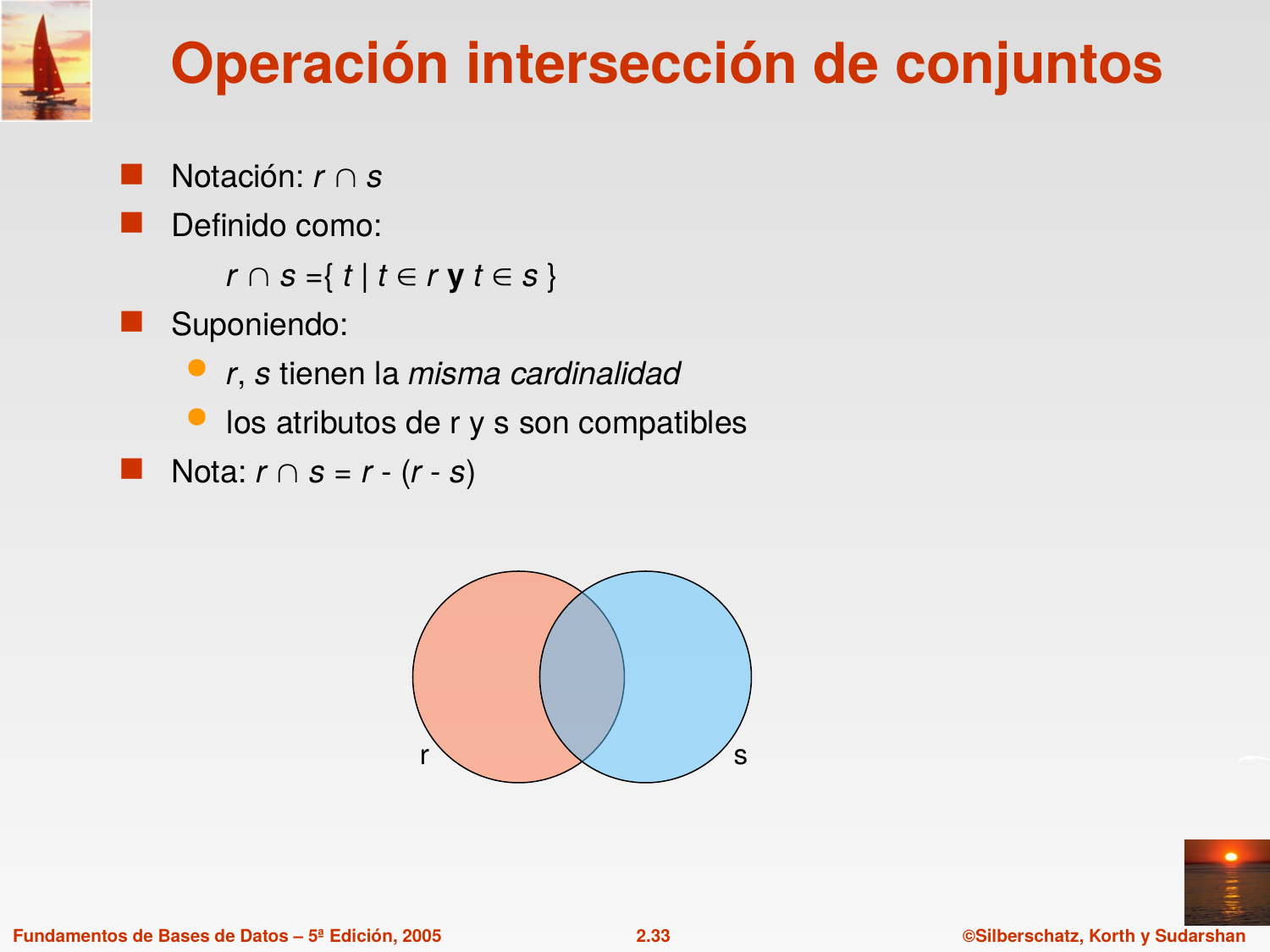

# Operación intersección de conjuntos
Notación: r ∩ s
Definido como:
	r ∩ s ={ t | t ∈ r y t ∈ s }
Suponiendo:
r, s tienen la misma cardinalidad
los atributos de r y s son compatibles
Nota: r ∩ s = r - (r - s)

  r                                       s